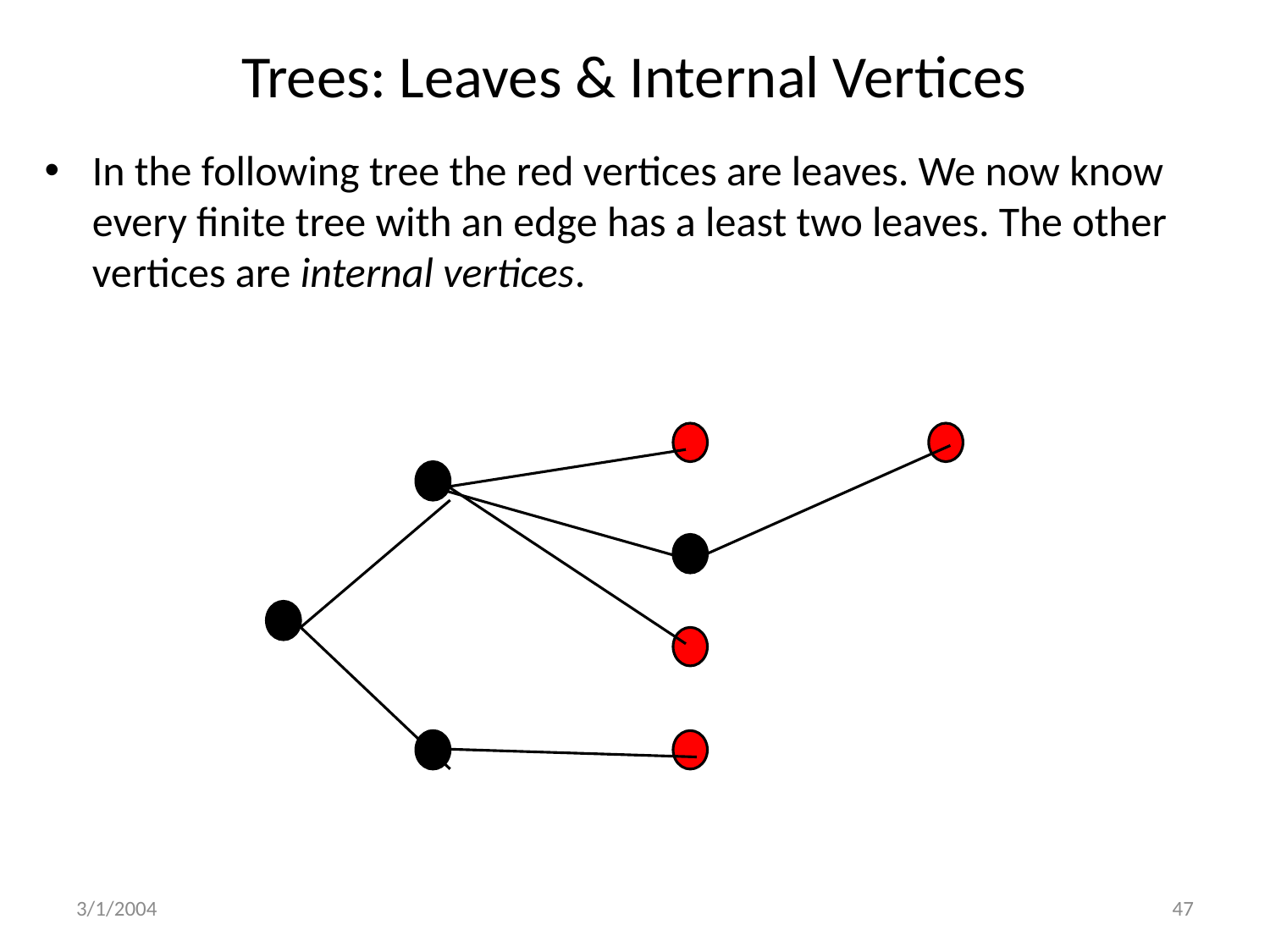

# Trees: Leaves & Internal Vertices
In the following tree the red vertices are leaves. We now know every finite tree with an edge has a least two leaves. The other vertices are internal vertices.

3/1/2004
47